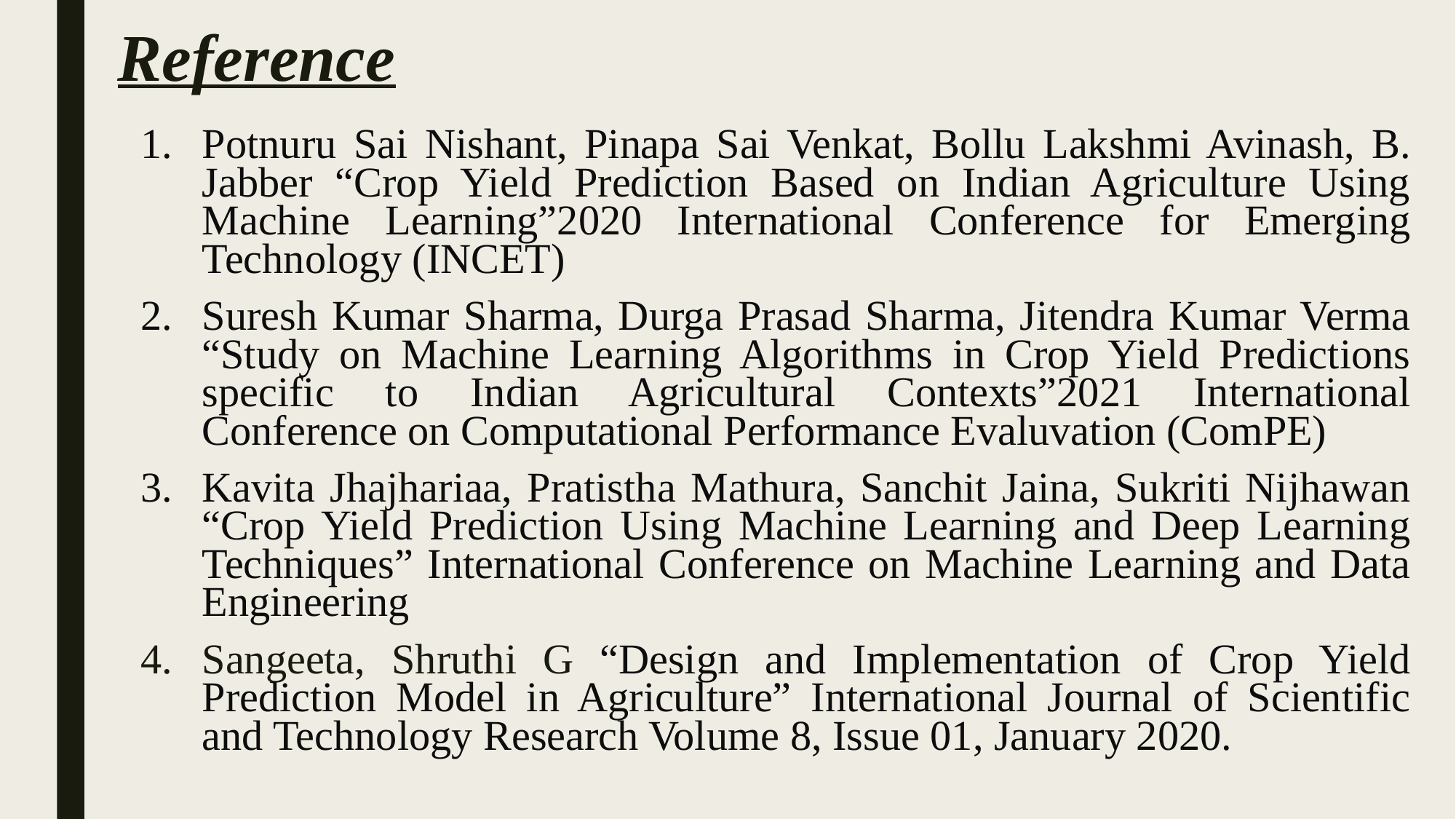

# Reference
Potnuru Sai Nishant, Pinapa Sai Venkat, Bollu Lakshmi Avinash, B. Jabber “Crop Yield Prediction Based on Indian Agriculture Using Machine Learning”2020 International Conference for Emerging Technology (INCET)
Suresh Kumar Sharma, Durga Prasad Sharma, Jitendra Kumar Verma “Study on Machine Learning Algorithms in Crop Yield Predictions specific to Indian Agricultural Contexts”2021 International Conference on Computational Performance Evaluvation (ComPE)
Kavita Jhajhariaa, Pratistha Mathura, Sanchit Jaina, Sukriti Nijhawan “Crop Yield Prediction Using Machine Learning and Deep Learning Techniques” International Conference on Machine Learning and Data Engineering
Sangeeta, Shruthi G “Design and Implementation of Crop Yield Prediction Model in Agriculture” International Journal of Scientific and Technology Research Volume 8, Issue 01, January 2020.